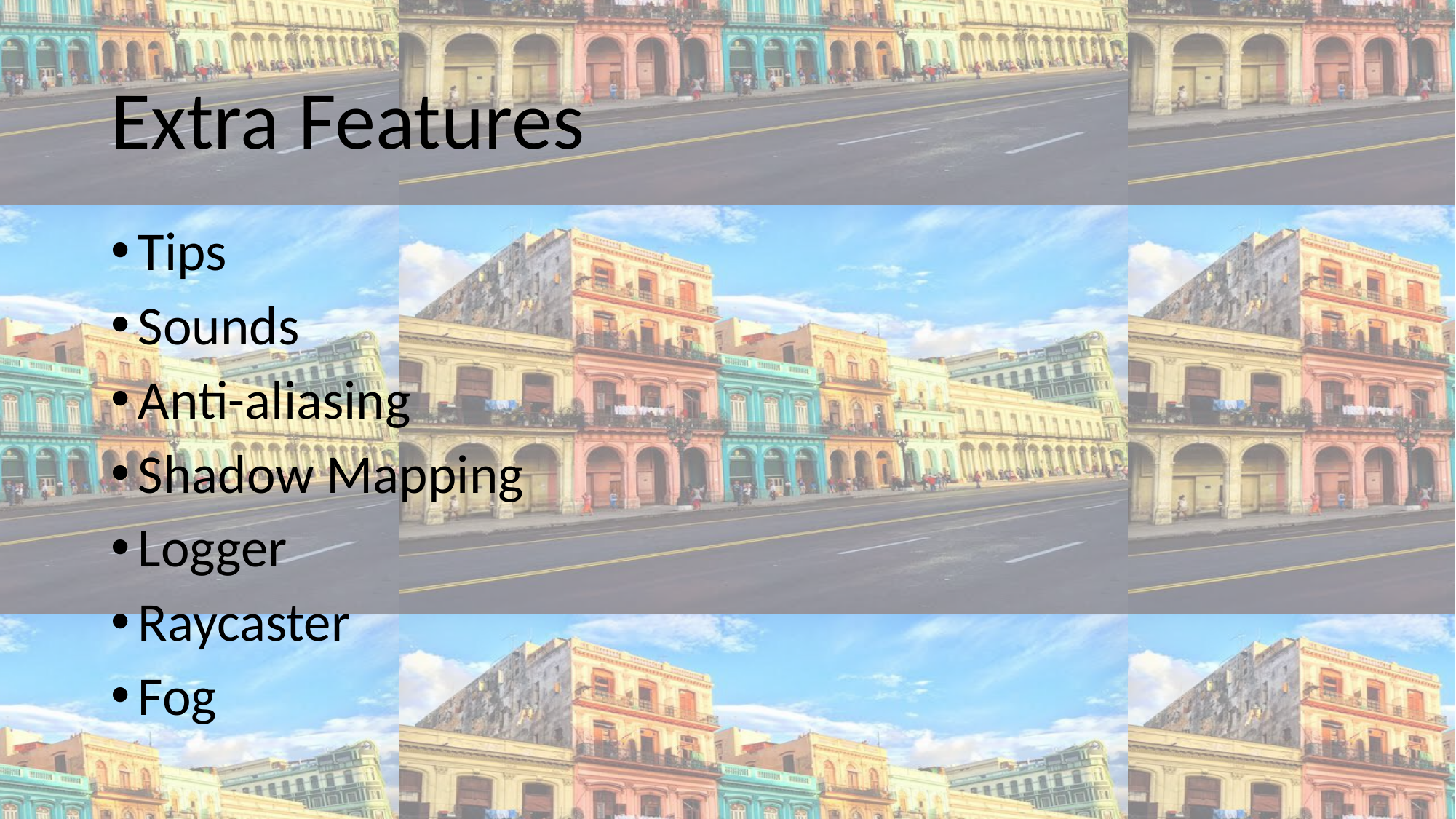

# Extra Features
Tips
Sounds
Anti-aliasing
Shadow Mapping
Logger
Raycaster
Fog